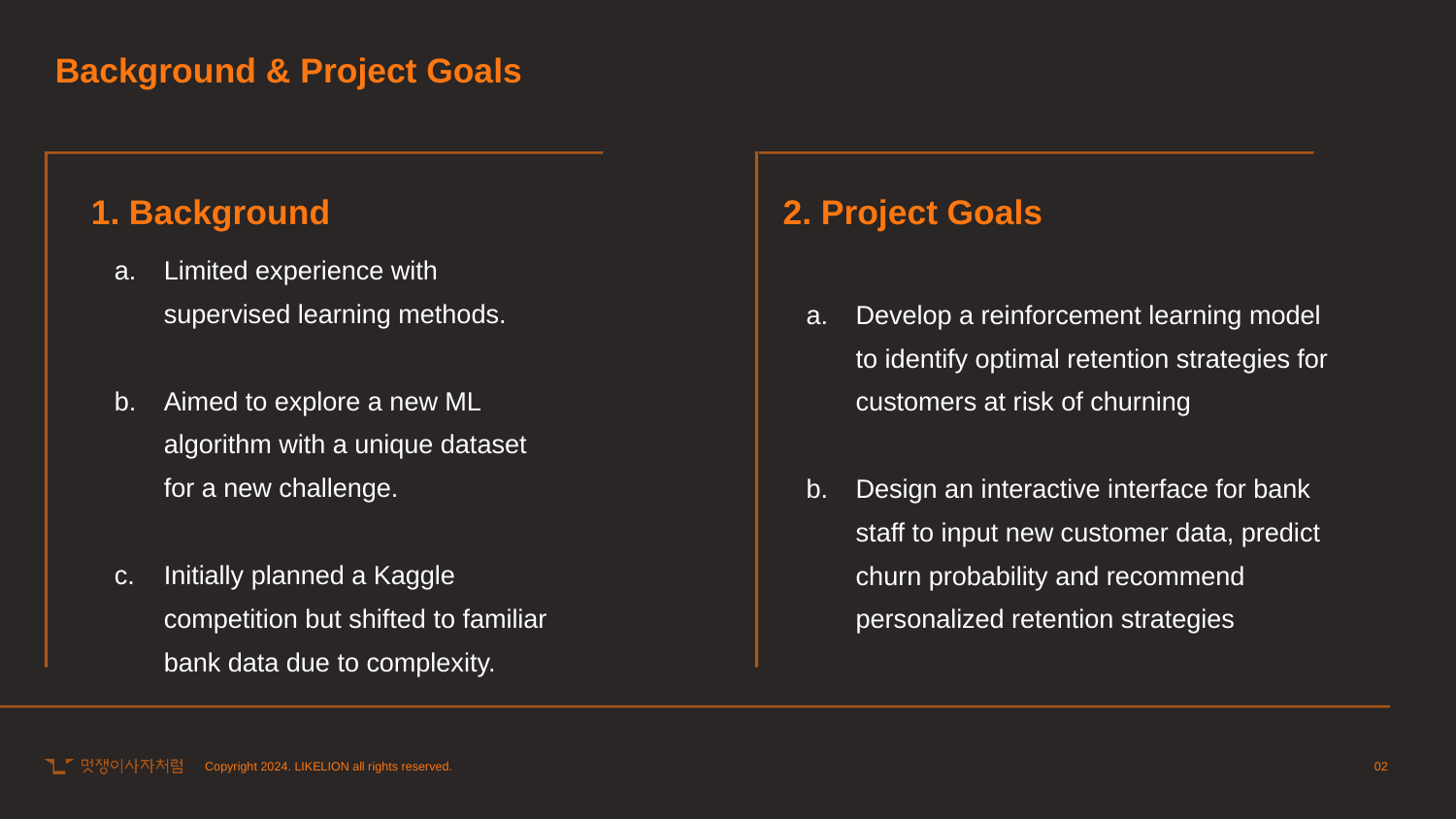

Background & Project Goals

1. Background
2. Project Goals
Limited experience with supervised learning methods.

Aimed to explore a new ML algorithm with a unique dataset for a new challenge.

Initially planned a Kaggle competition but shifted to familiar bank data due to complexity.
Develop a reinforcement learning model to identify optimal retention strategies for customers at risk of churning

Design an interactive interface for bank staff to input new customer data, predict churn probability and recommend personalized retention strategies

02